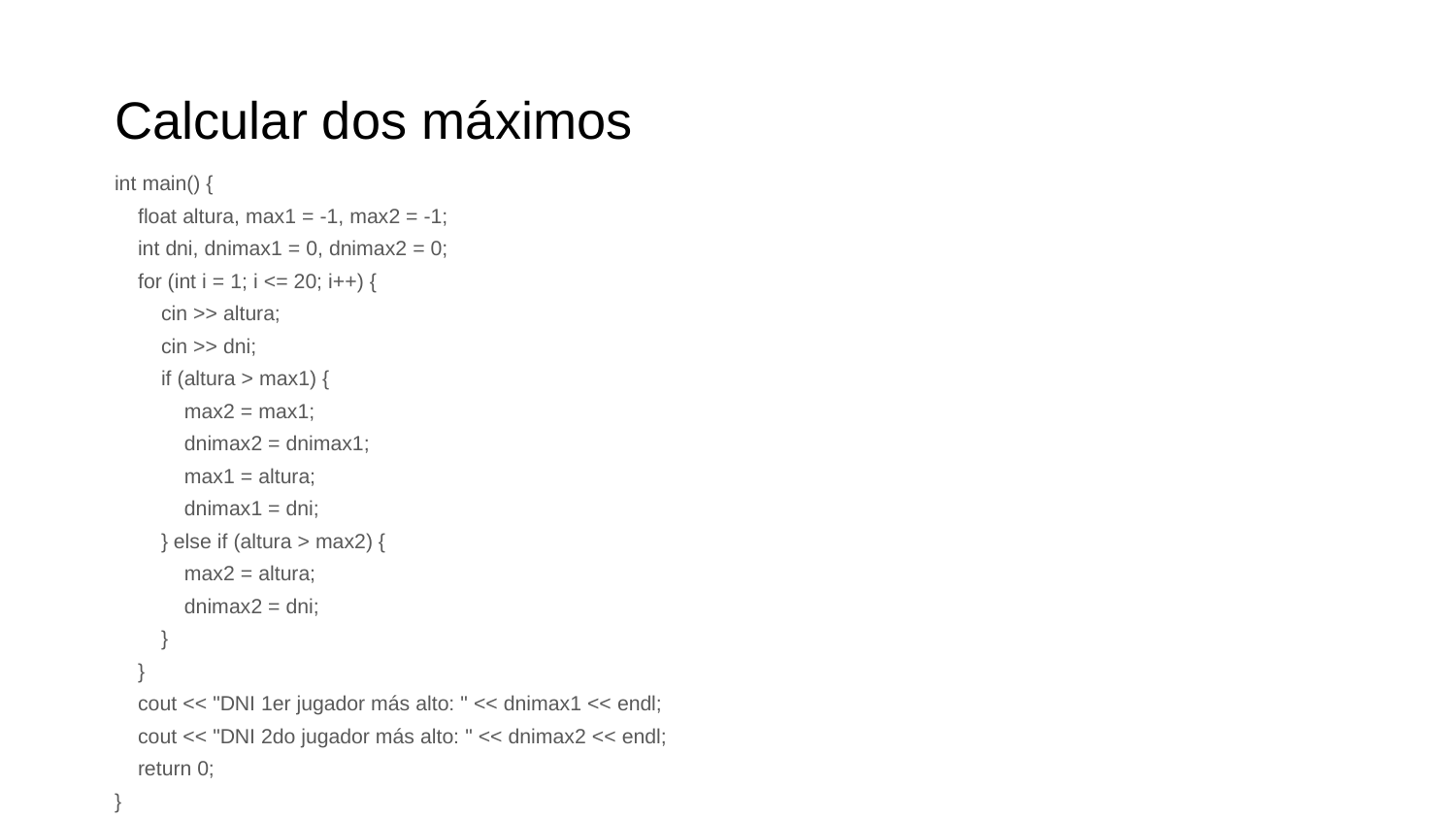

# Calcular dos máximos
int main() {
    float altura, max1 = -1, max2 = -1;
    int dni, dnimax1 = 0, dnimax2 = 0;
    for (int i = 1; i <= 20; i++) {
        cin >> altura;
        cin >> dni;
        if (altura > max1) {
            max2 = max1;
            dnimax2 = dnimax1;
            max1 = altura;
            dnimax1 = dni;
        } else if (altura > max2) {
            max2 = altura;
            dnimax2 = dni;
        }
    }
    cout << "DNI 1er jugador más alto: " << dnimax1 << endl;
    cout << "DNI 2do jugador más alto: " << dnimax2 << endl;
    return 0;
}